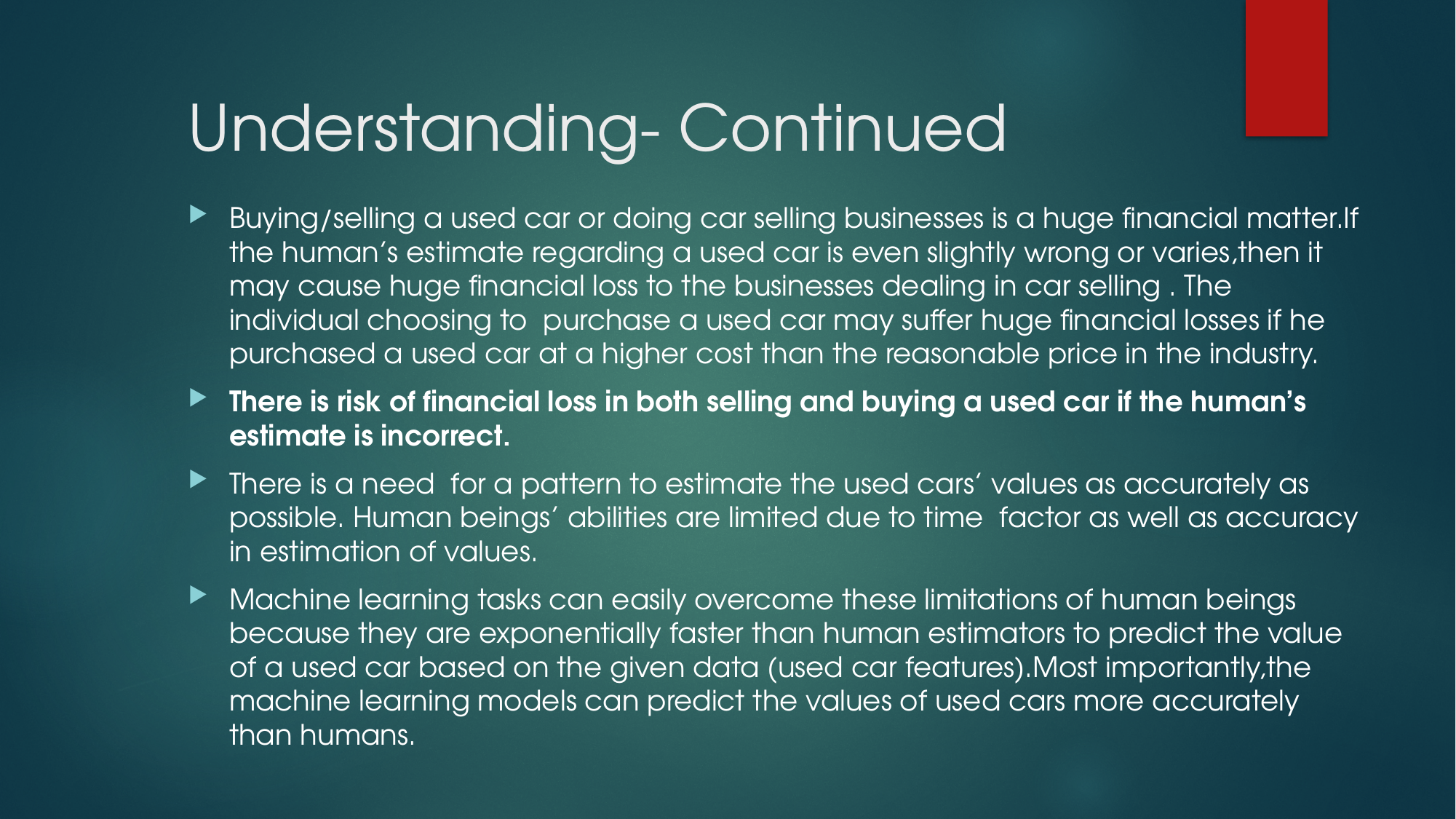

# Understanding- Continued
Buying/selling a used car or doing car selling businesses is a huge financial matter.If the human’s estimate regarding a used car is even slightly wrong or varies,then it may cause huge financial loss to the businesses dealing in car selling . The individual choosing to  purchase a used car may suffer huge financial losses if he purchased a used car at a higher cost than the reasonable price in the industry.
There is risk of financial loss in both selling and buying a used car if the human’s estimate is incorrect.
There is a need  for a pattern to estimate the used cars’ values as accurately as possible. Human beings’ abilities are limited due to time  factor as well as accuracy in estimation of values.
Machine learning tasks can easily overcome these limitations of human beings because they are exponentially faster than human estimators to predict the value of a used car based on the given data (used car features).Most importantly,the machine learning models can predict the values of used cars more accurately than humans.